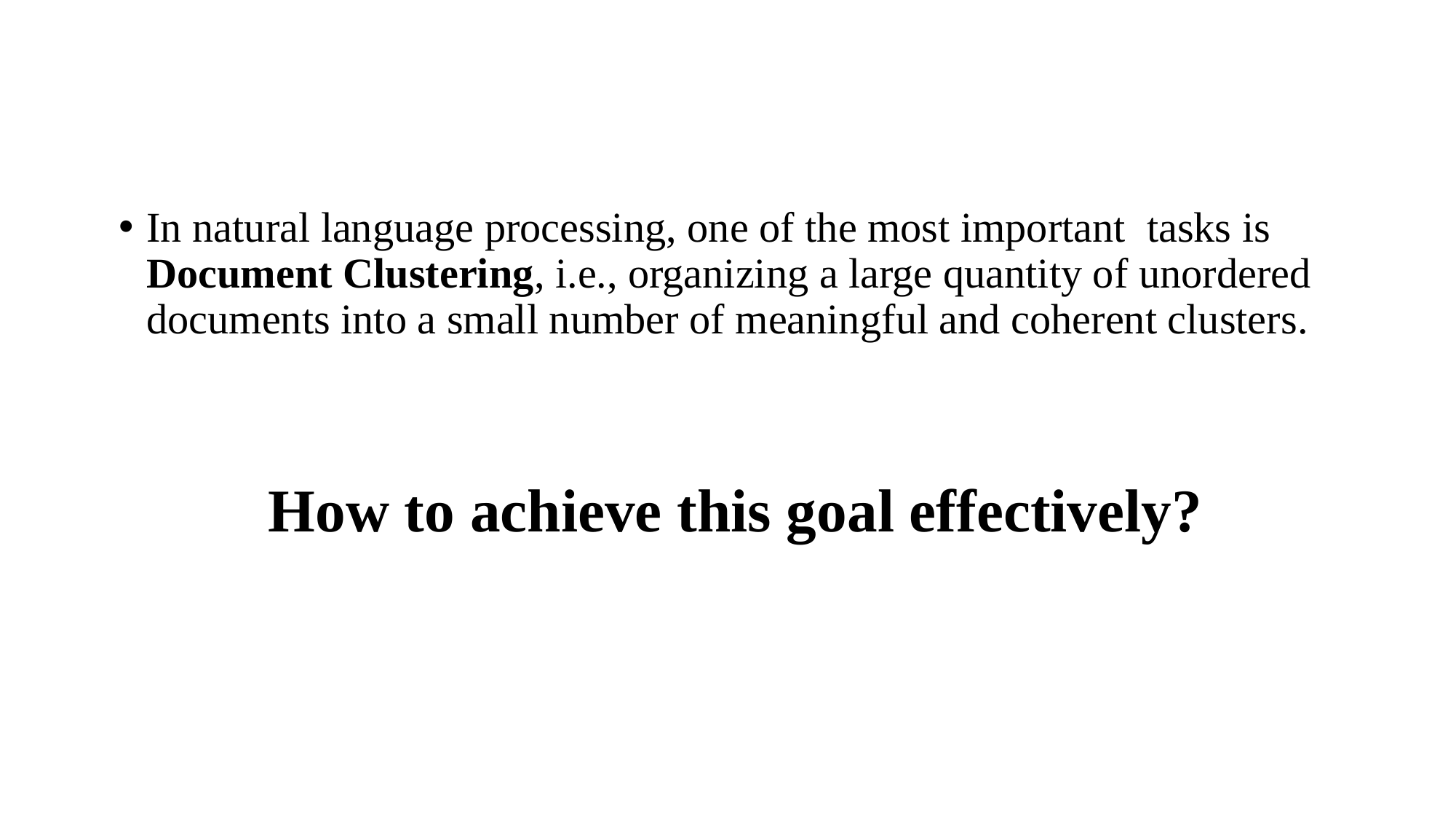

In natural language processing, one of the most important  tasks is Document Clustering, i.e., organizing a large quantity of unordered documents into a small number of meaningful and coherent clusters.

How to achieve this goal effectively?